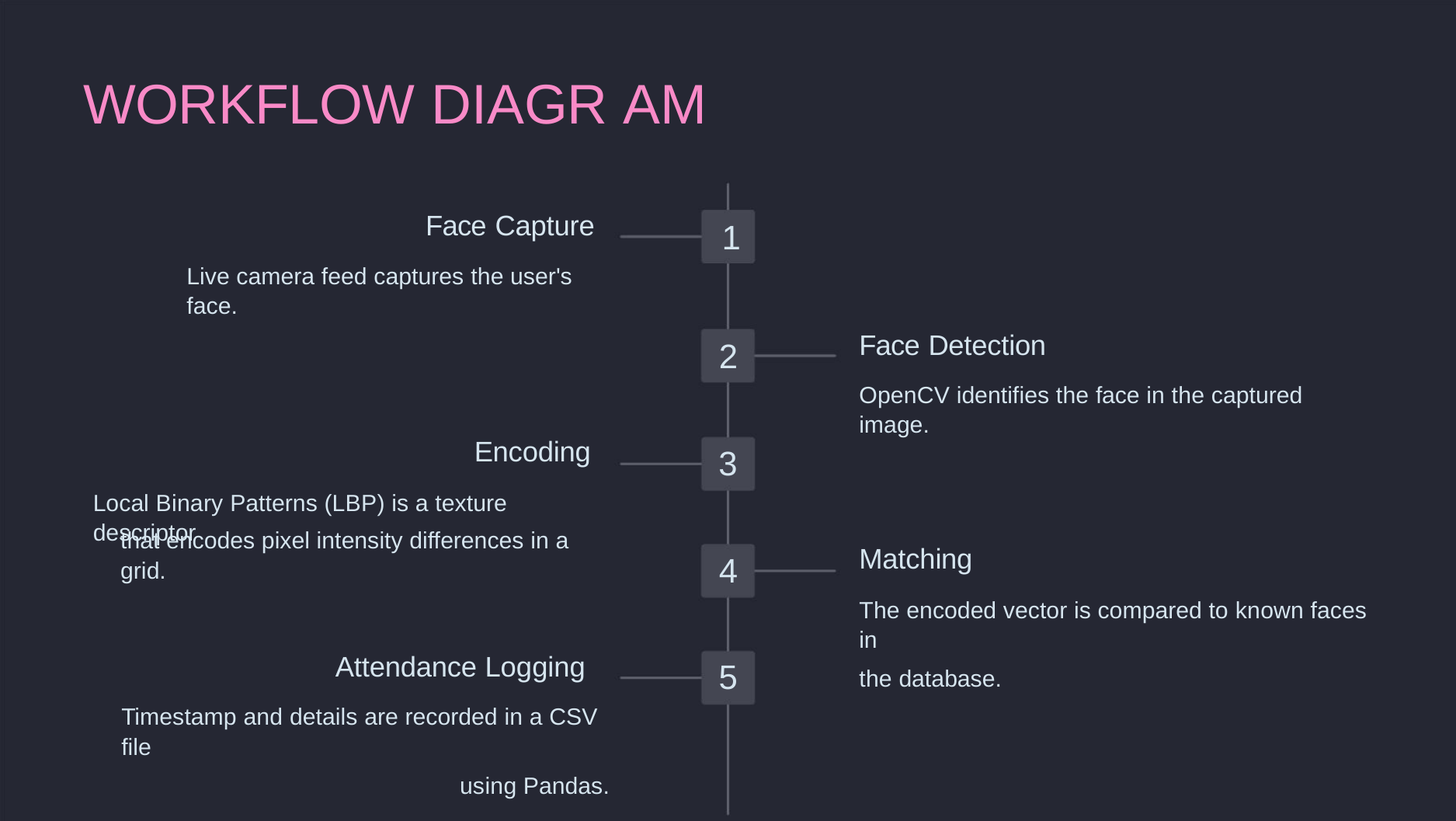

WORKFLOW DIAGR AM
Face Capture
1
Live camera feed captures the user's face.
Face Detection
2
3
4
5
OpenCV identifies the face in the captured image.
Encoding
Local Binary Patterns (LBP) is a texture descriptor
that encodes pixel intensity differences in a grid.
Matching
The encoded vector is compared to known faces in
the database.
Attendance Logging
Timestamp and details are recorded in a CSV file
using Pandas.